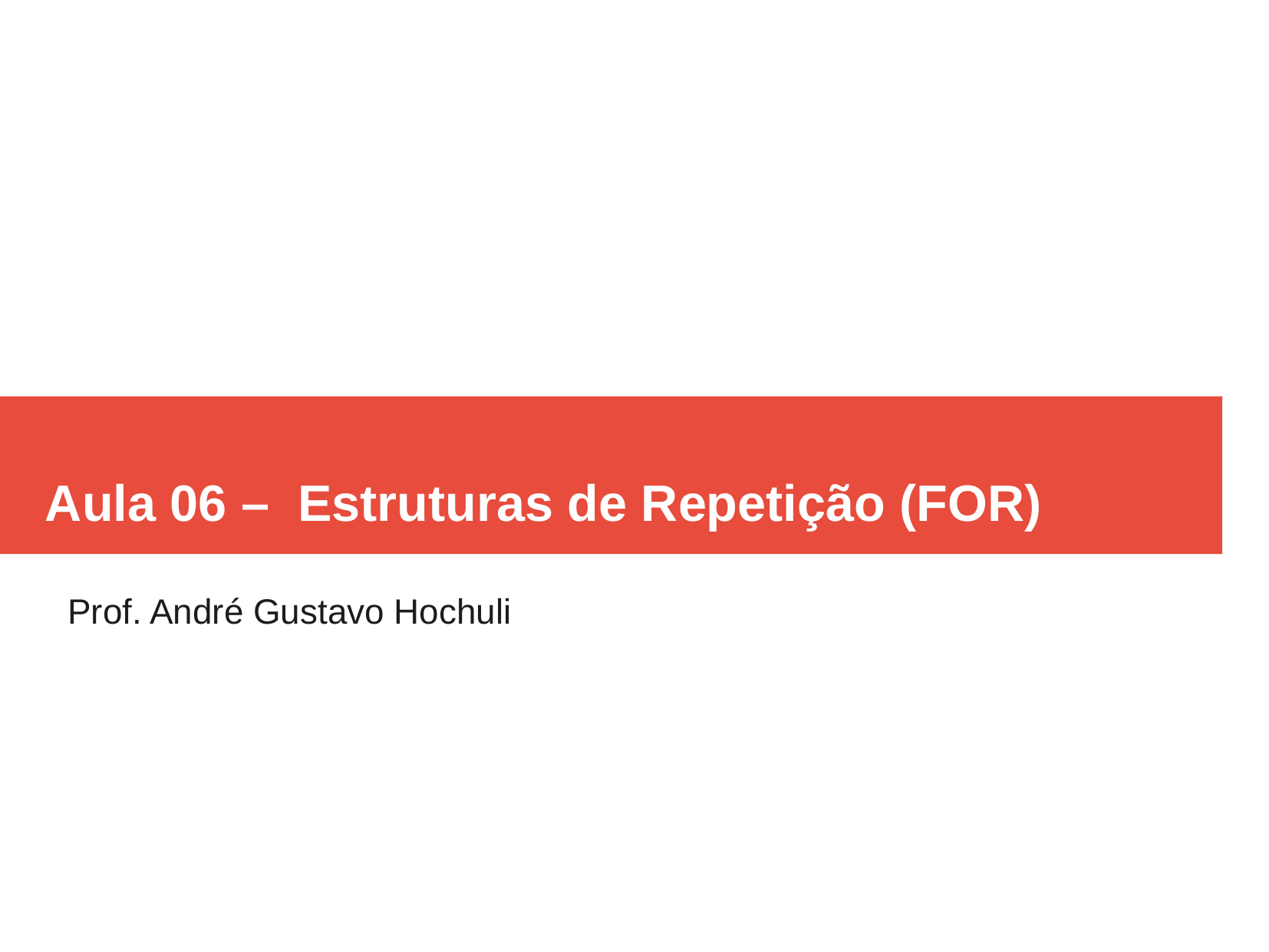

Aula 06 –  Estruturas de Repetição (FOR)
Prof. André Gustavo Hochuli